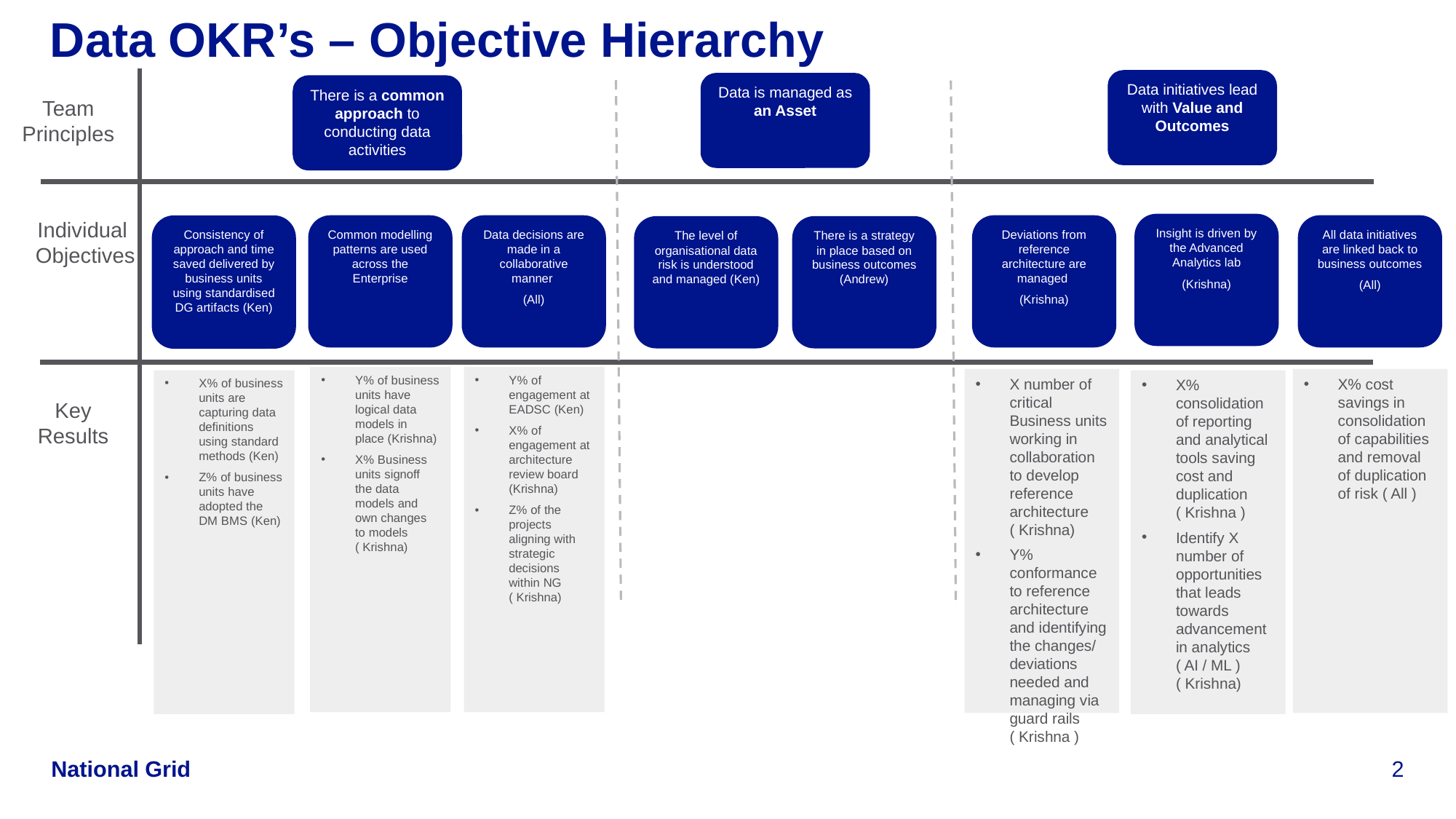

# Data OKR’s – Objective Hierarchy
Data initiatives lead with Value and Outcomes
Data is managed as an Asset
There is a common approach to conducting data activities
Team Principles
Insight is driven by the Advanced Analytics lab
(Krishna)
All data initiatives are linked back to business outcomes
(All)
Deviations from reference architecture are managed
(Krishna)
Common modelling patterns are used across the Enterprise
Data decisions are made in a collaborative manner
(All)
Consistency of approach and time saved delivered by business units using standardised DG artifacts (Ken)
Individual  Objectives
The level of organisational data risk is understood and managed (Ken)
There is a strategy in place based on business outcomes (Andrew)
Y% of business units have logical data models in place (Krishna)
X% Business units signoff the data models and own changes to models ( Krishna)
Y% of engagement at EADSC (Ken)
X% of engagement at architecture review board (Krishna)
Z% of the projects aligning with strategic decisions within NG ( Krishna)
X number of critical Business units working in collaboration to develop reference architecture ( Krishna)
Y% conformance to reference architecture and identifying the changes/ deviations needed and managing via guard rails ( Krishna )
X% cost savings in consolidation of capabilities and removal of duplication of risk ( All )
X% of business units are capturing data definitions using standard methods (Ken)
Z% of business units have adopted the DM BMS (Ken)
X% consolidation of reporting and analytical tools saving cost and duplication ( Krishna )
Identify X number of opportunities that leads towards advancement in analytics ( AI / ML ) ( Krishna)

Key Results